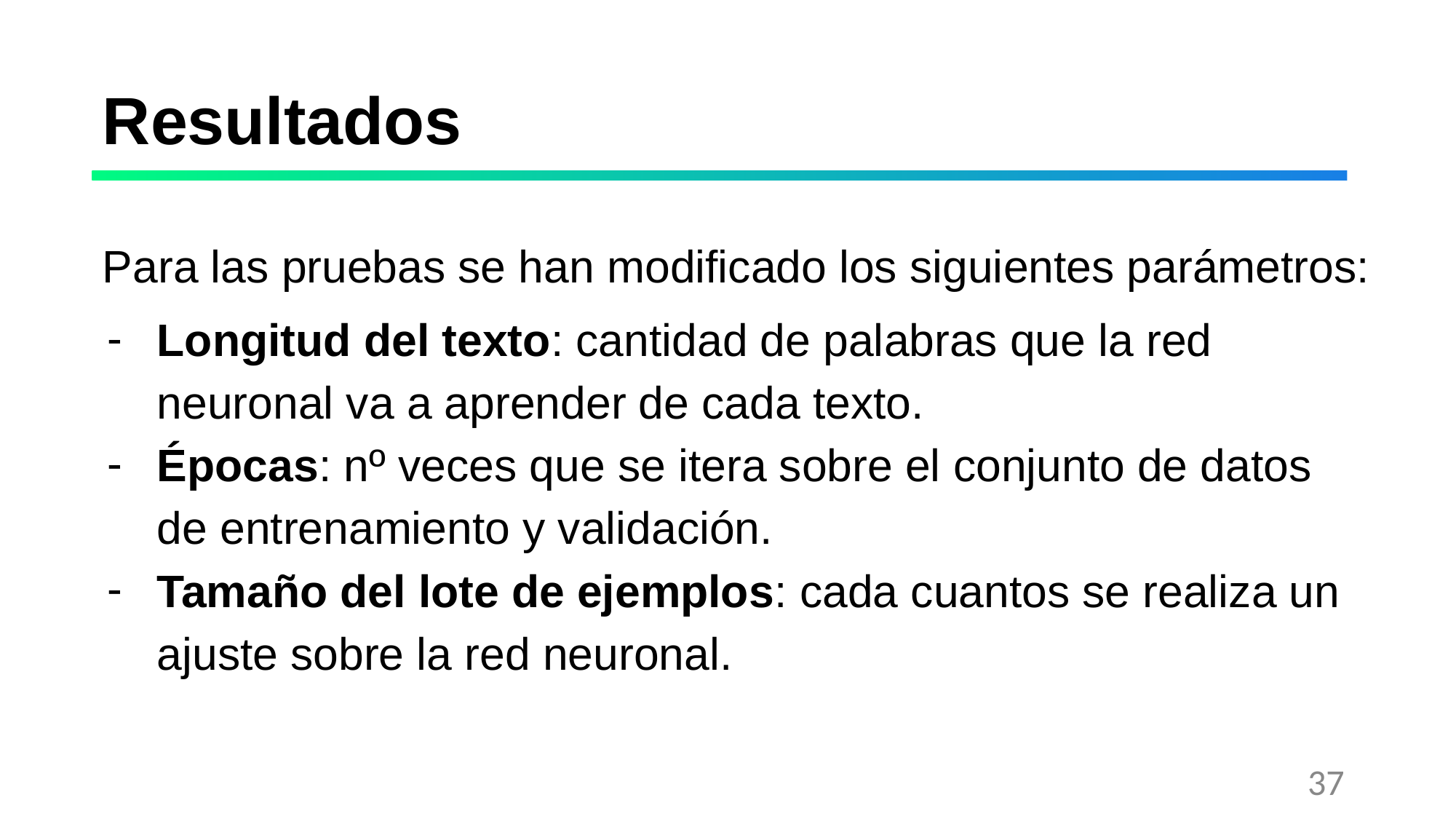

# Resultados

Para las pruebas se han modificado los siguientes parámetros:

Longitud del texto: cantidad de palabras que la red neuronal va a aprender de cada texto.
Épocas: nº veces que se itera sobre el conjunto de datos de entrenamiento y validación.
Tamaño del lote de ejemplos: cada cuantos se realiza un ajuste sobre la red neuronal.
37